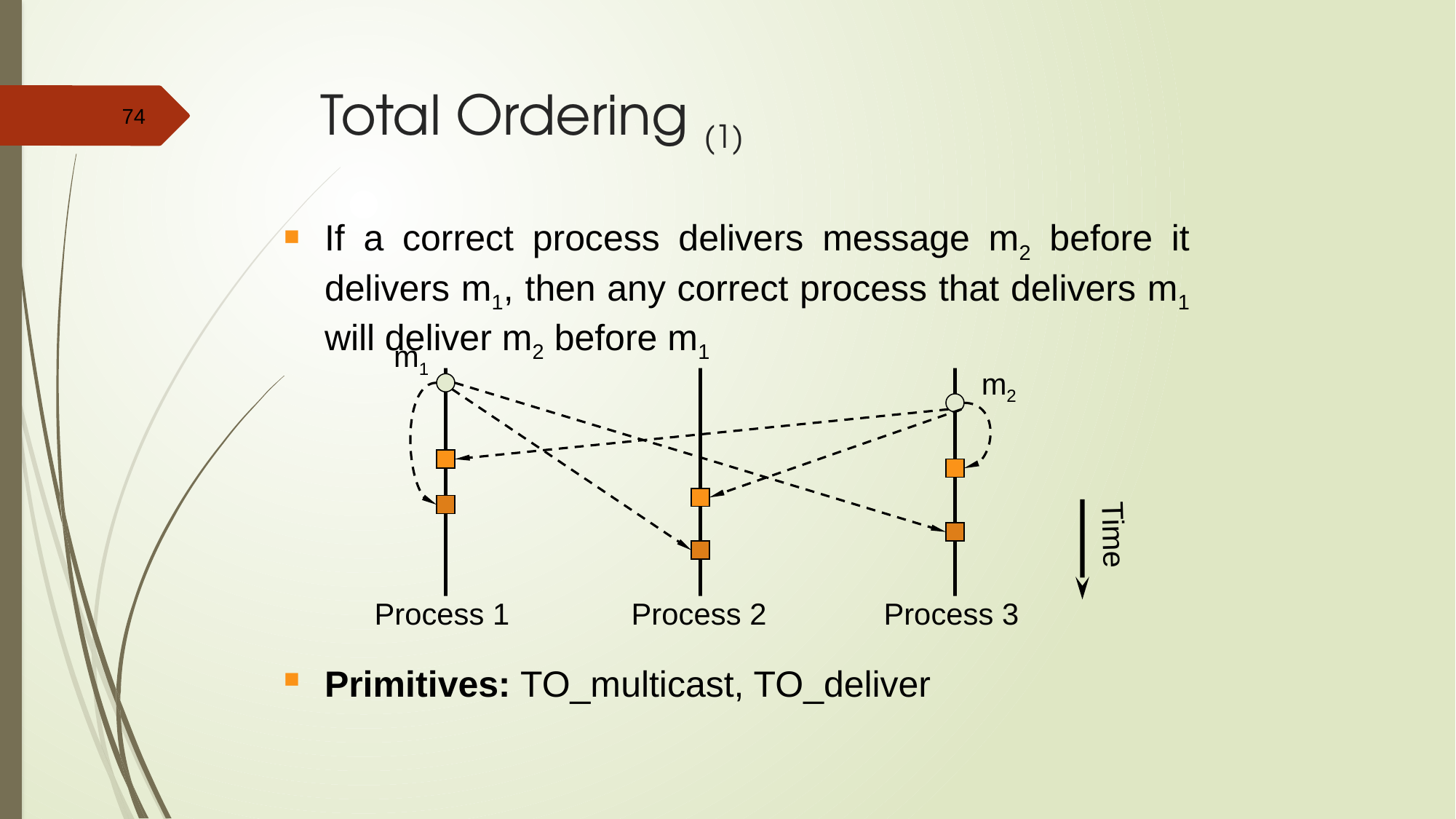

# Total Ordering (1)
If a correct process delivers message m2 before it delivers m1, then any correct process that delivers m1 will deliver m2 before m1

m1

m2

Process 1
Process 2
Process 3

Time
Primitives: TO_multicast, TO_deliver
74